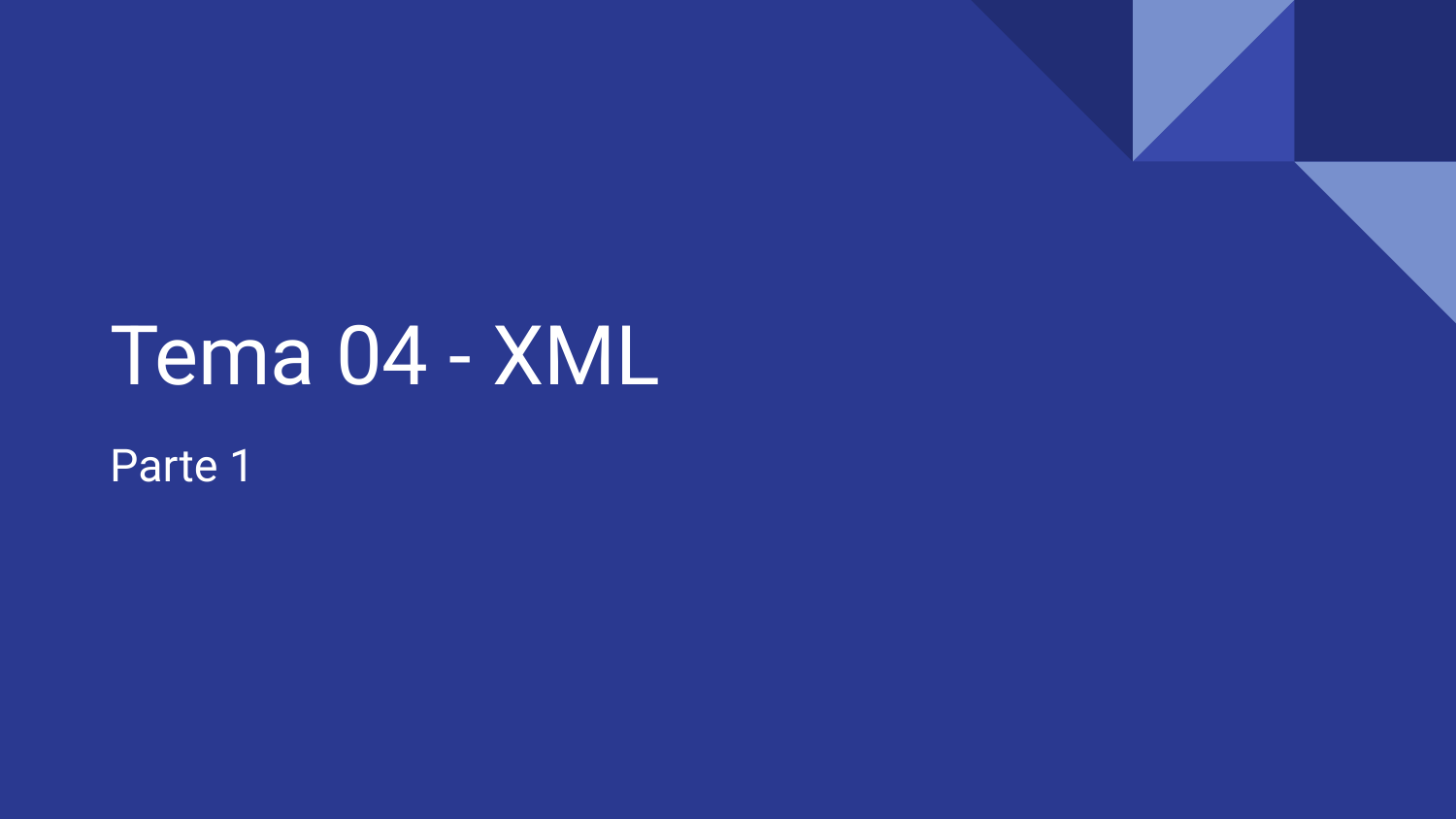

# Tema 04 - XML
Parte 1